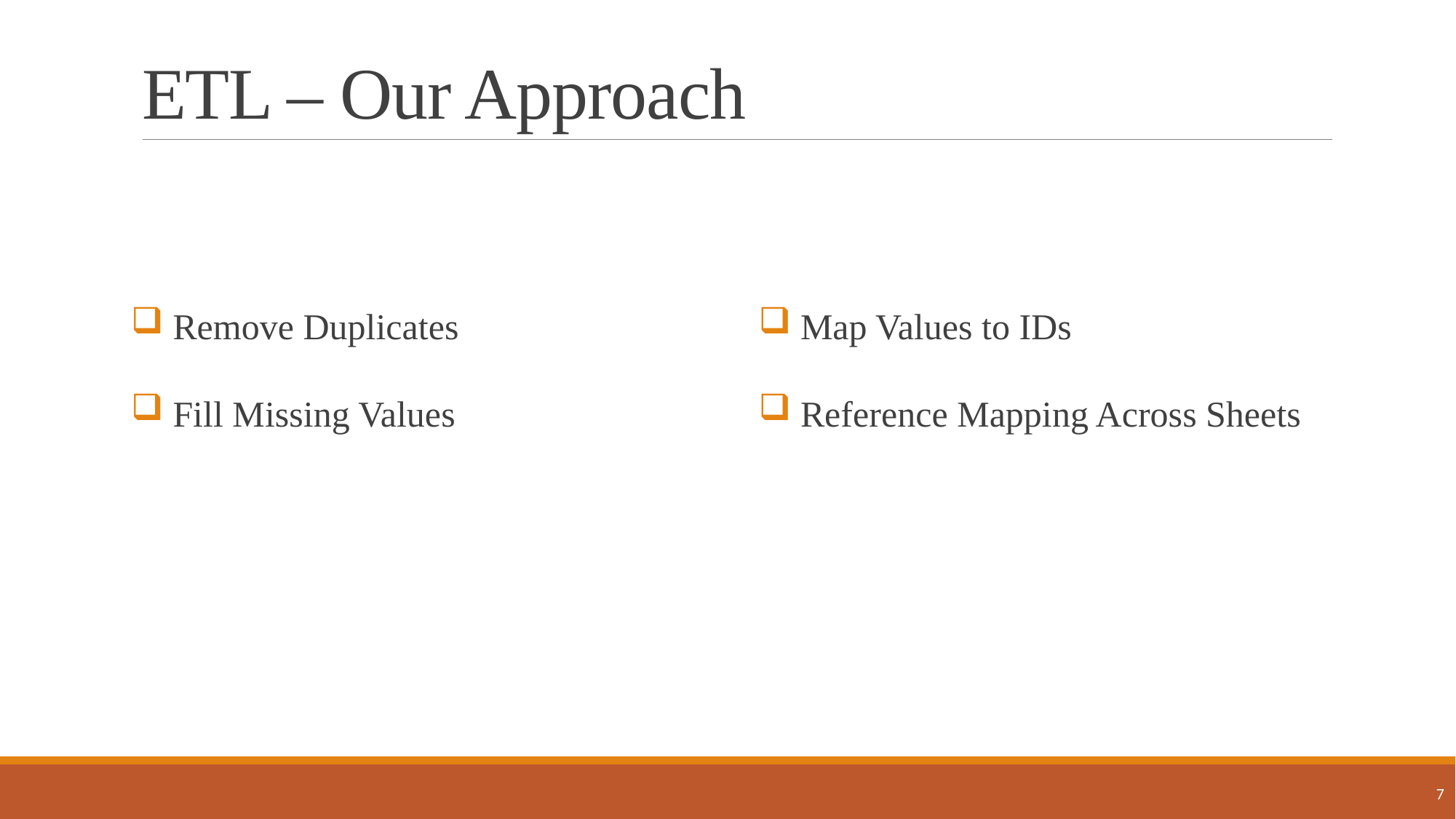

# ETL – Our Approach
 Remove Duplicates
 Fill Missing Values
 Map Values to IDs
 Reference Mapping Across Sheets
7